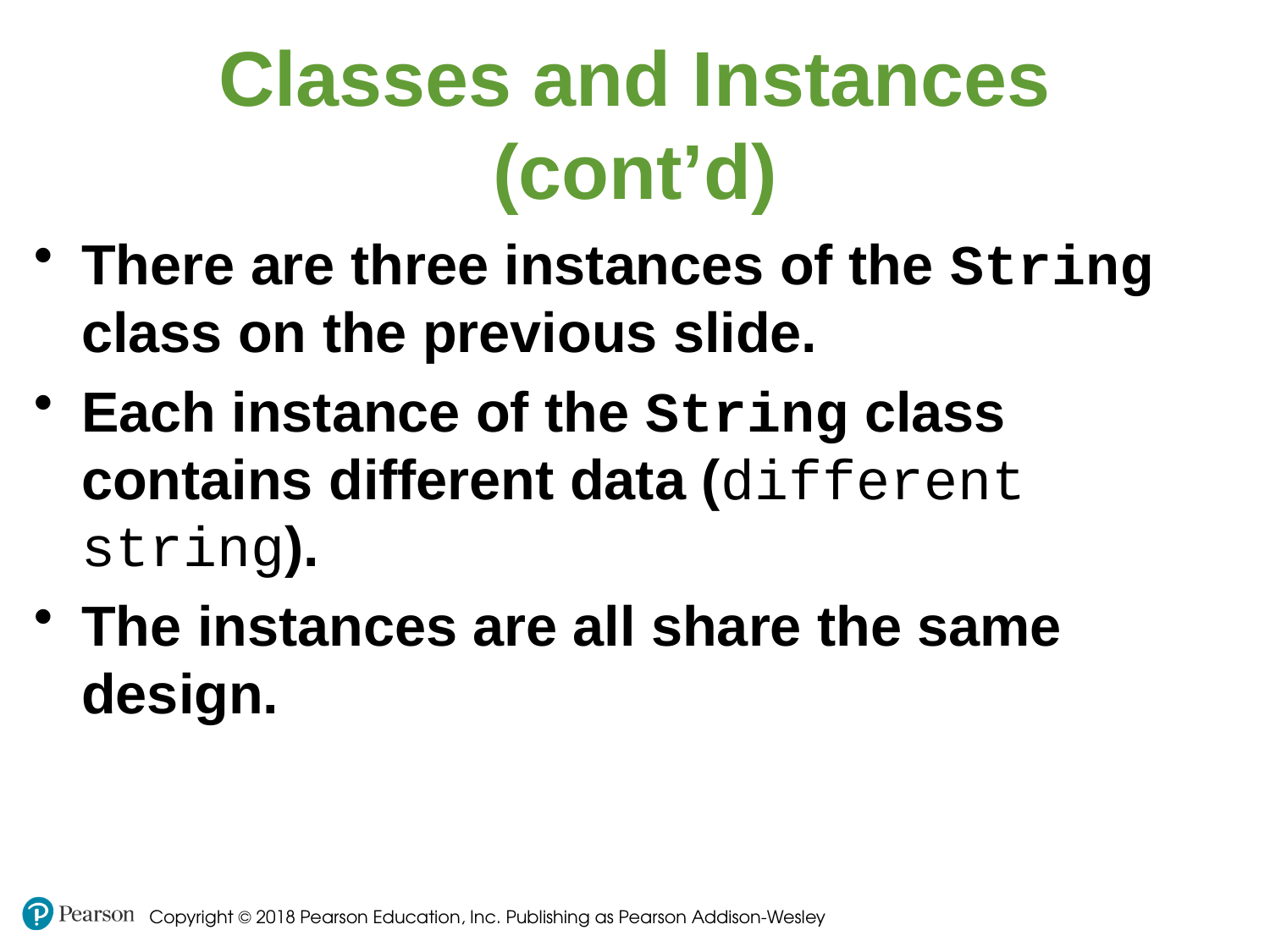

# Classes and Instances (cont’d)
There are three instances of the String class on the previous slide.
Each instance of the String class contains different data (different string).
The instances are all share the same design.